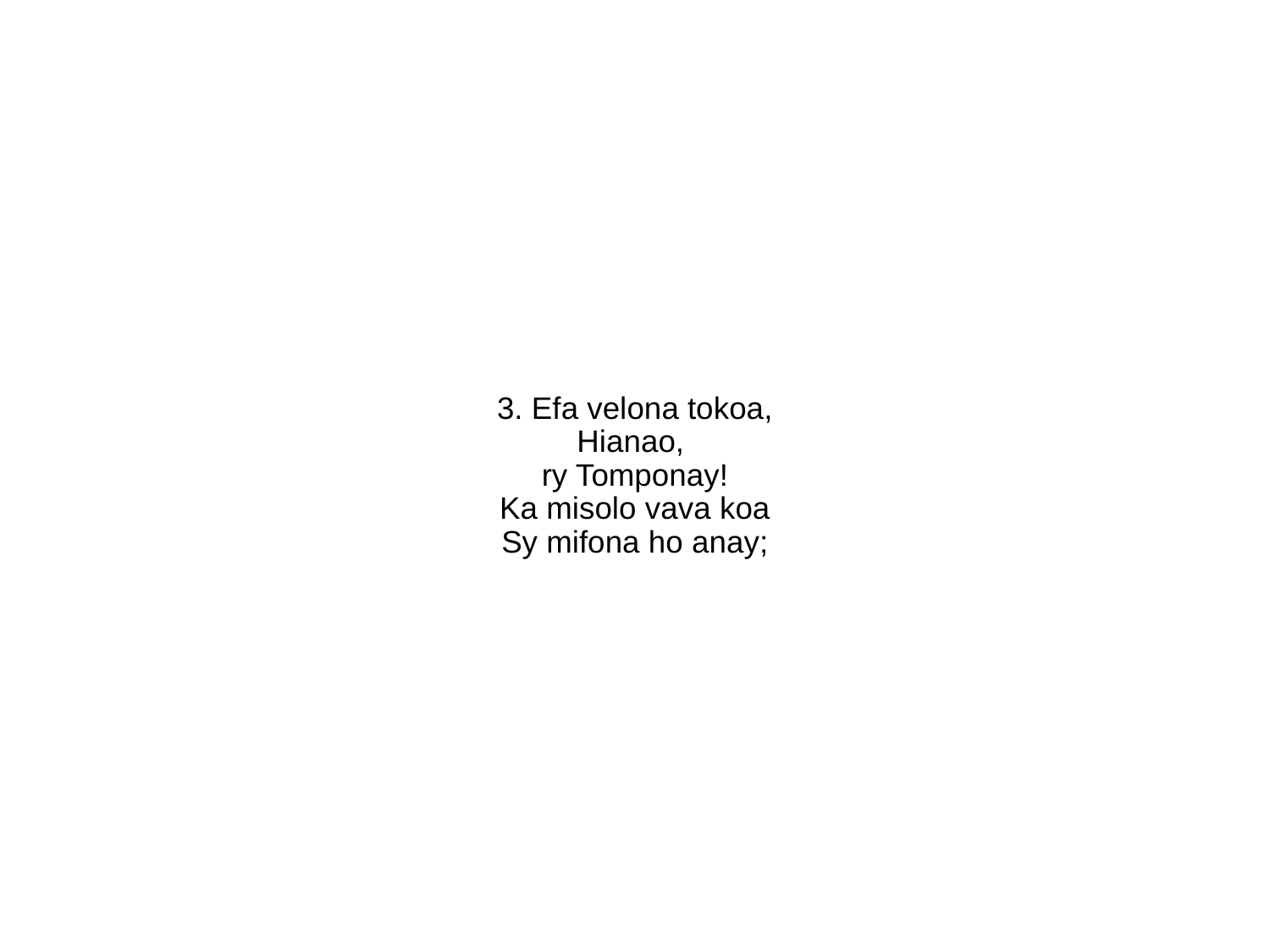

3. Efa velona tokoa,
Hianao,
ry Tomponay!
Ka misolo vava koa
Sy mifona ho anay;